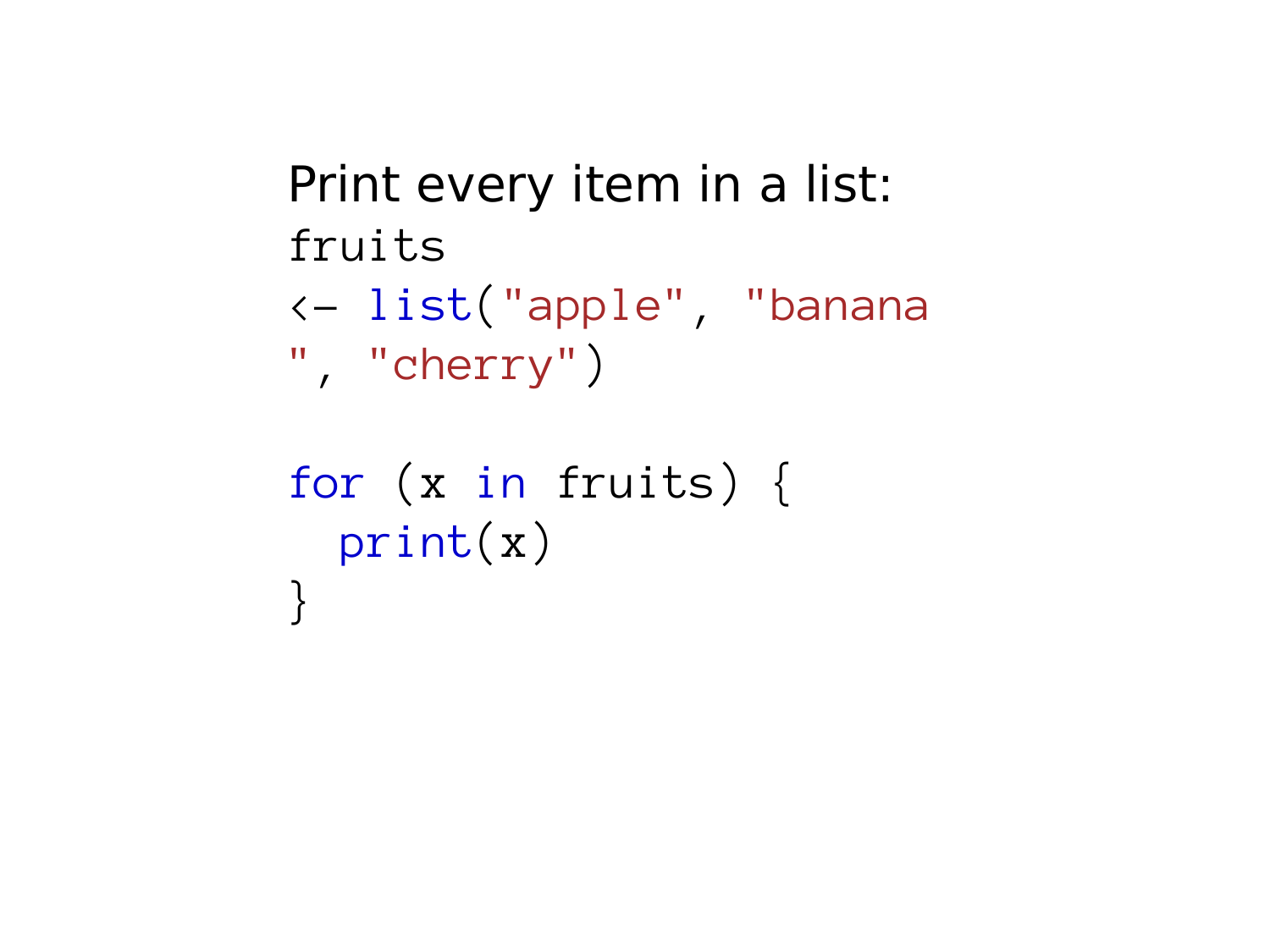

Print every item in a list:
fruits <- list("apple", "banana", "cherry")
for (x in fruits) {
  print(x)
}